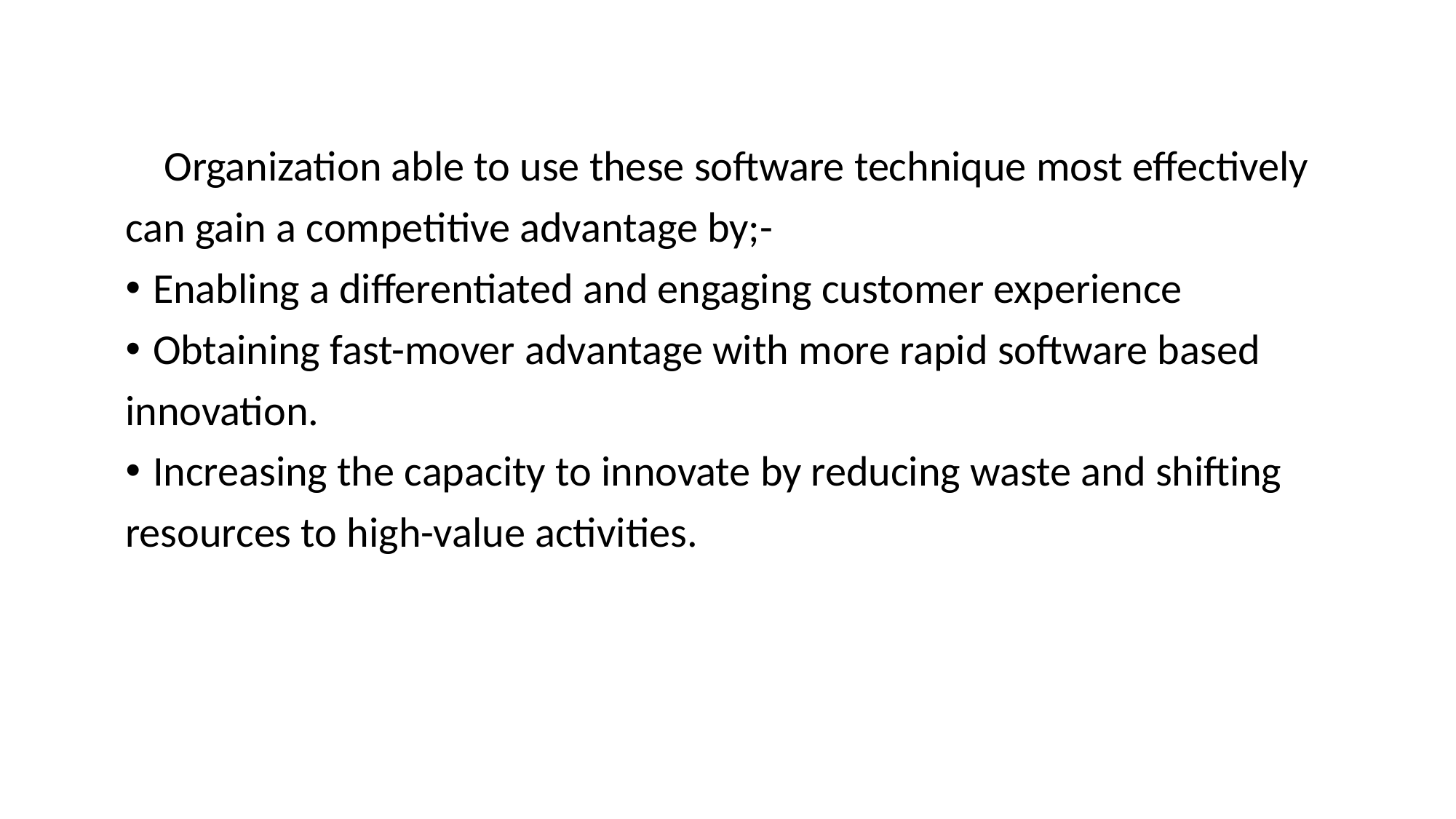

Organization able to use these software technique most effectively
can gain a competitive advantage by;-
Enabling a differentiated and engaging customer experience
Obtaining fast-mover advantage with more rapid software based
innovation.
Increasing the capacity to innovate by reducing waste and shifting
resources to high-value activities.